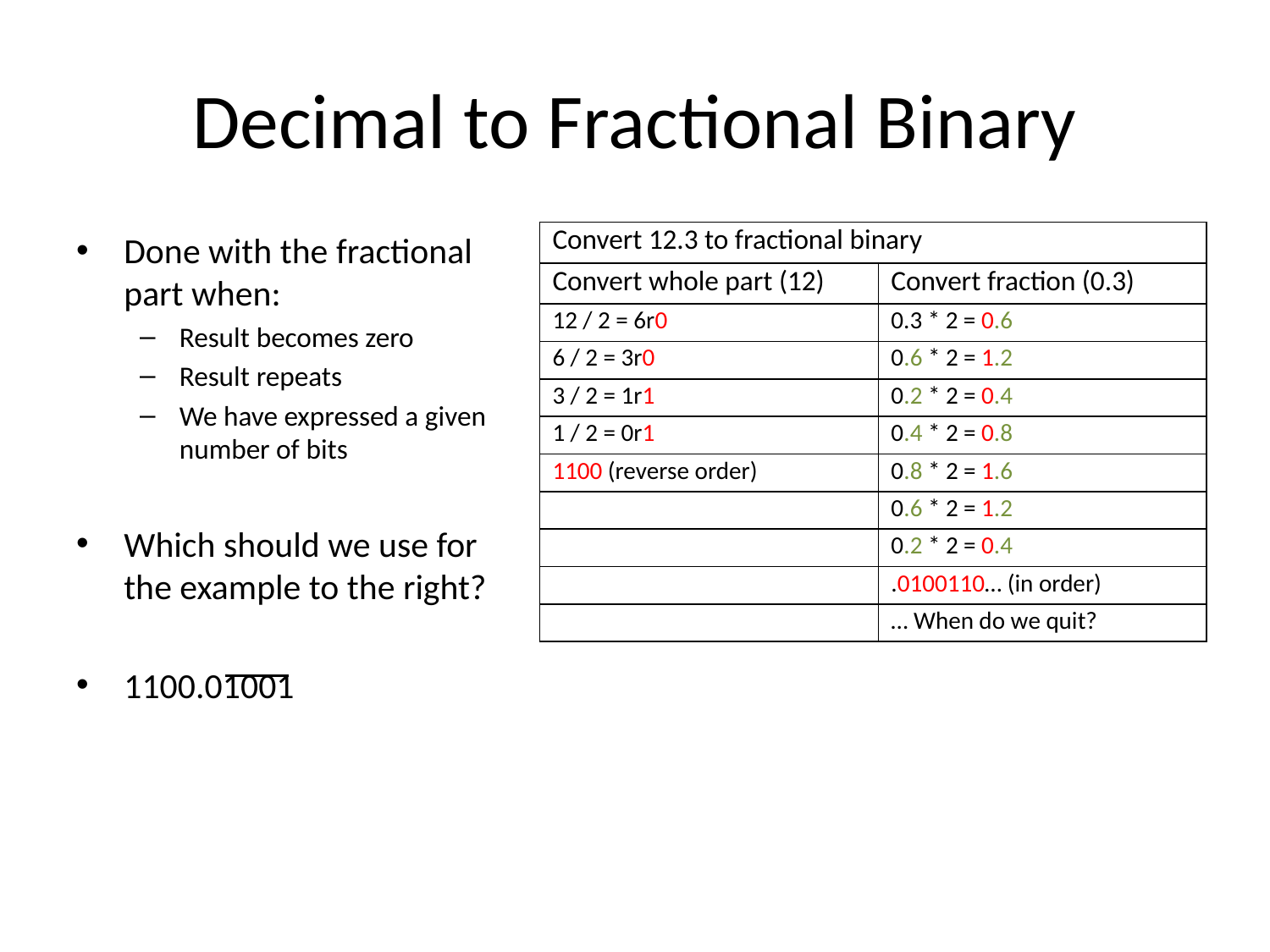

# Decimal to Fractional Binary
Done with the fractional part when:
Result becomes zero
Result repeats
We have expressed a given number of bits

Which should we use for the example to the right?

1100.01001
| Convert 12.3 to fractional binary |  |
| --- | --- |
| Convert whole part (12) | Convert fraction (0.3) |
| 12 / 2 = 6r0 | 0.3 \* 2 = 0.6 |
| 6 / 2 = 3r0 | 0.6 \* 2 = 1.2 |
| 3 / 2 = 1r1 | 0.2 \* 2 = 0.4 |
| 1 / 2 = 0r1 | 0.4 \* 2 = 0.8 |
| 1100 (reverse order) | 0.8 \* 2 = 1.6 |
|  | 0.6 \* 2 = 1.2 |
|  | 0.2 \* 2 = 0.4 |
|  | .0100110… (in order) |
|  | … When do we quit? |